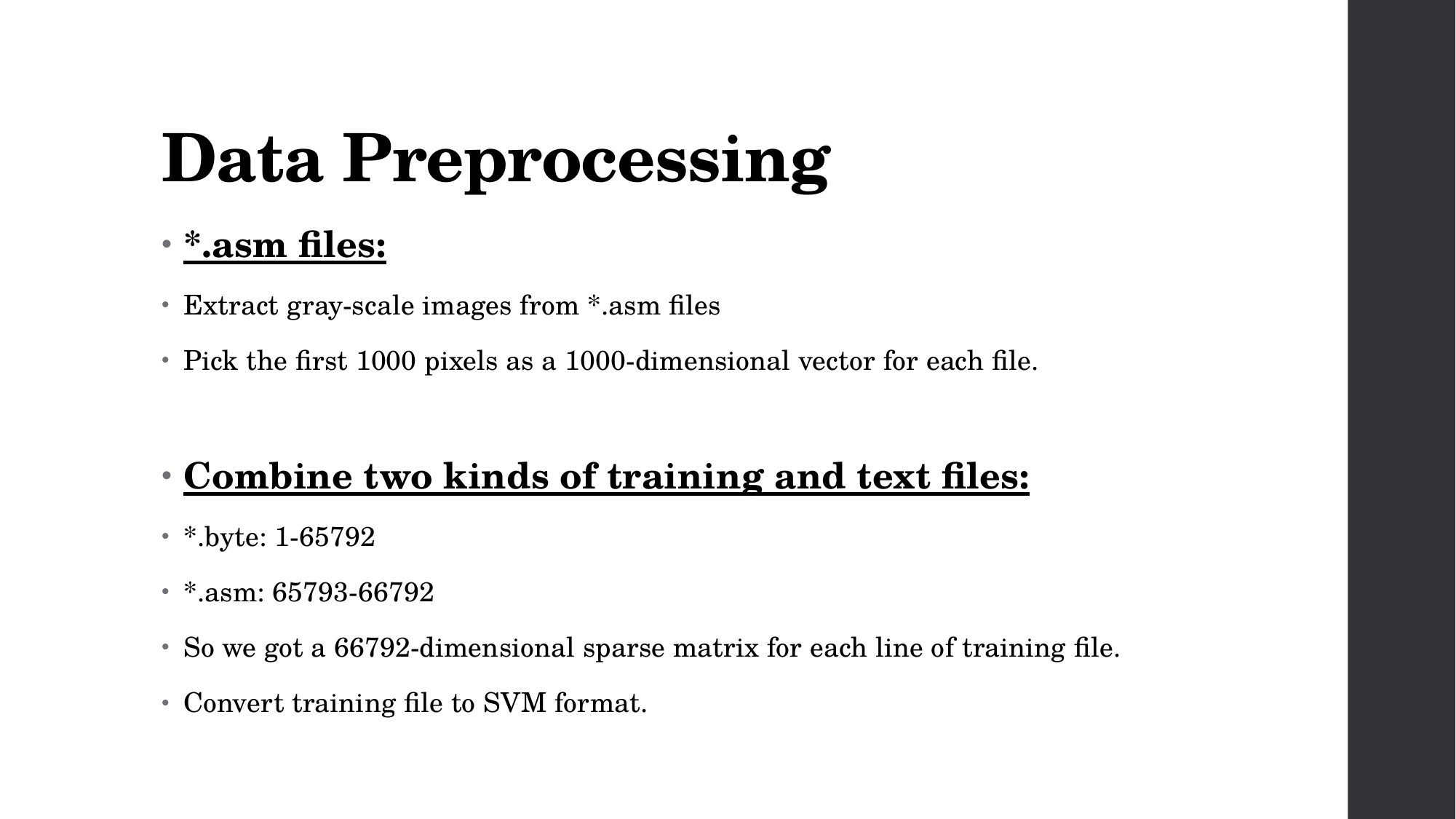

# Data Preprocessing
*.asm files:
Extract gray-scale images from *.asm files
Pick the first 1000 pixels as a 1000-dimensional vector for each file.

Combine two kinds of training and text files:
*.byte: 1-65792
*.asm: 65793-66792
So we got a 66792-dimensional sparse matrix for each line of training file.
Convert training file to SVM format.